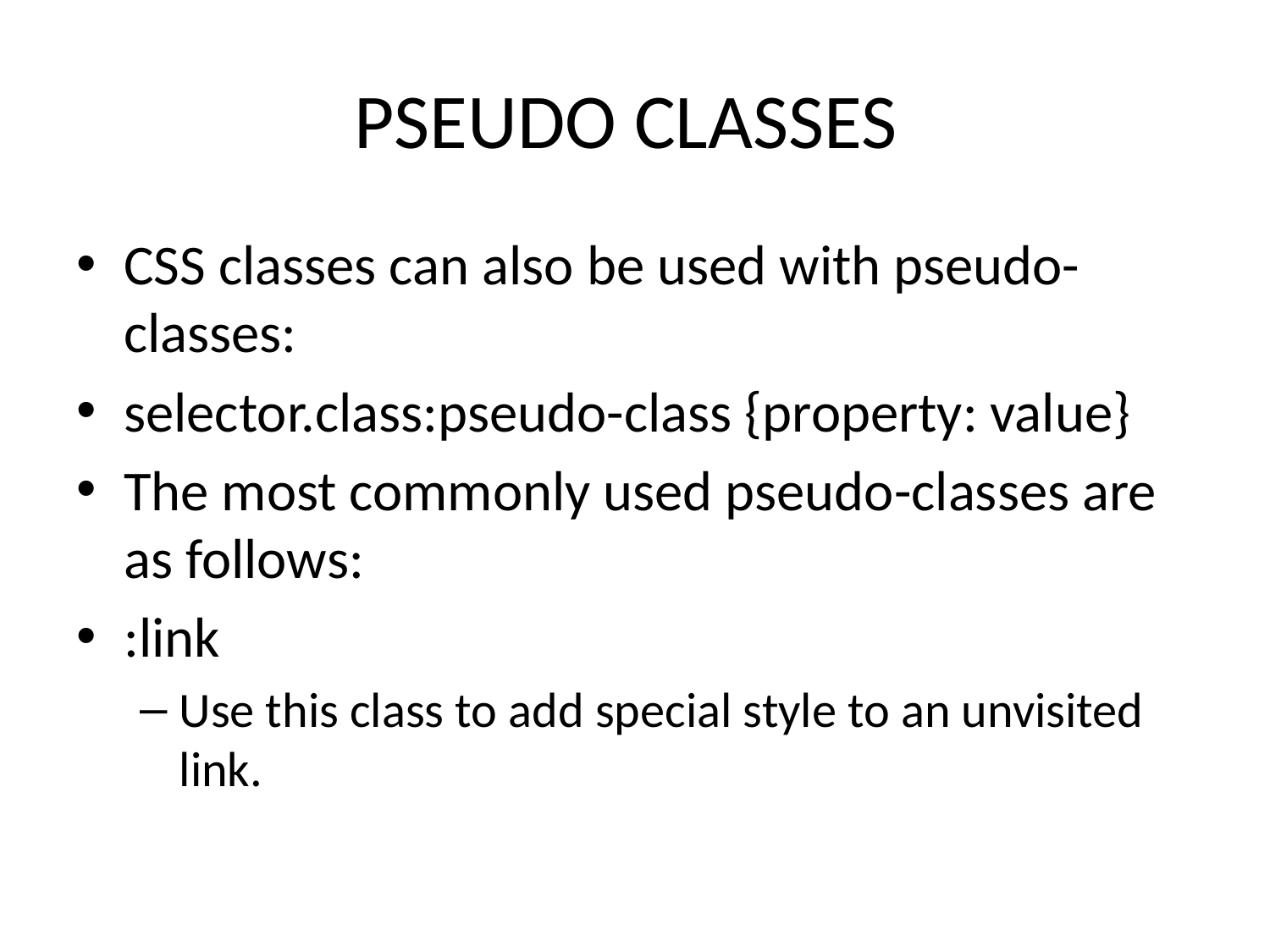

# PSEUDO CLASSES
CSS classes can also be used with pseudo-classes:
selector.class:pseudo-class {property: value}
The most commonly used pseudo-classes are as follows:
:link
Use this class to add special style to an unvisited link.